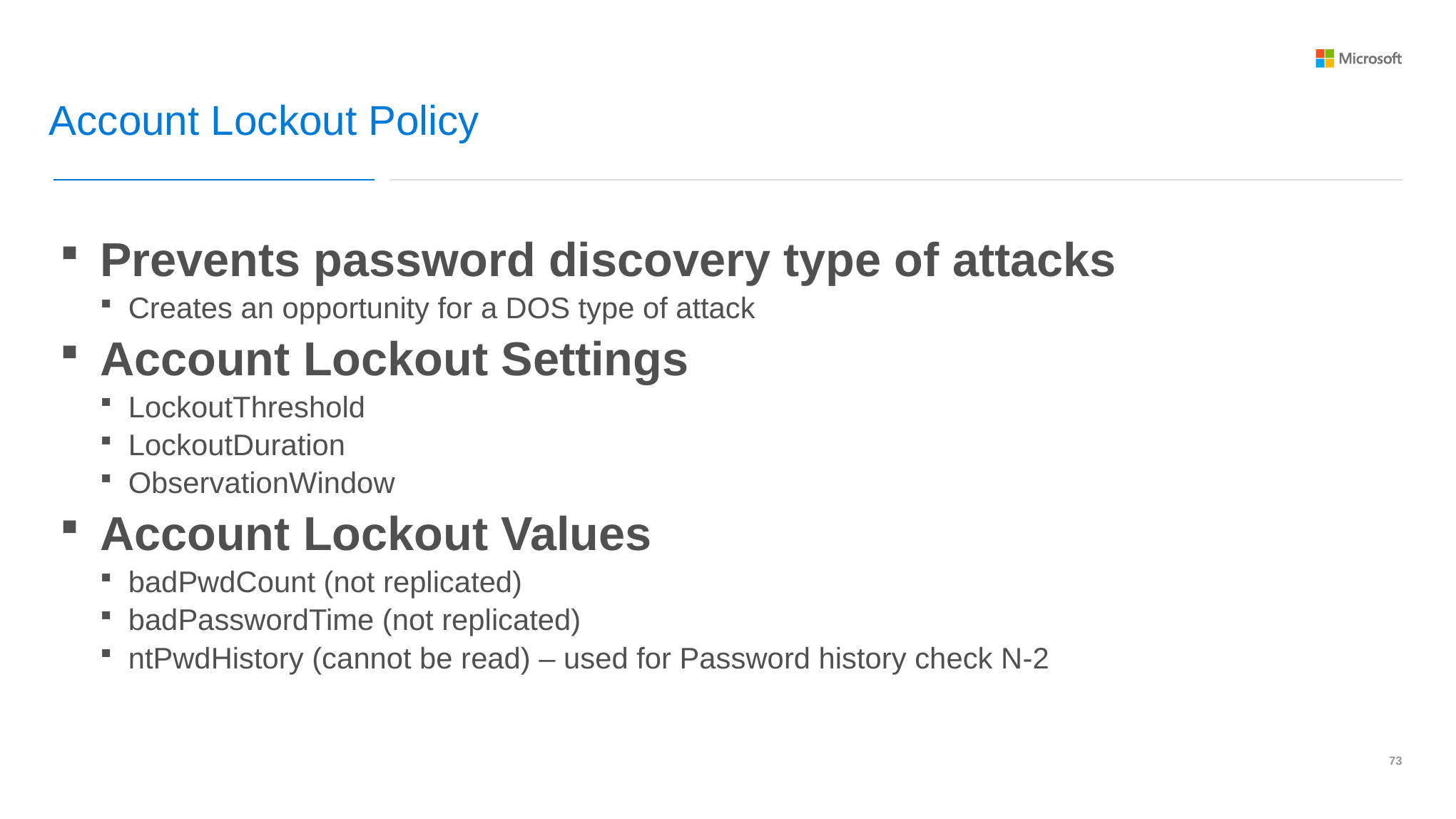

Account Lockout Policy
Prevents password discovery type of attacks
Creates an opportunity for a DOS type of attack
Account Lockout Settings
LockoutThreshold
LockoutDuration
ObservationWindow
Account Lockout Values
badPwdCount (not replicated)
badPasswordTime (not replicated)
ntPwdHistory (cannot be read) – used for Password history check N-2

73